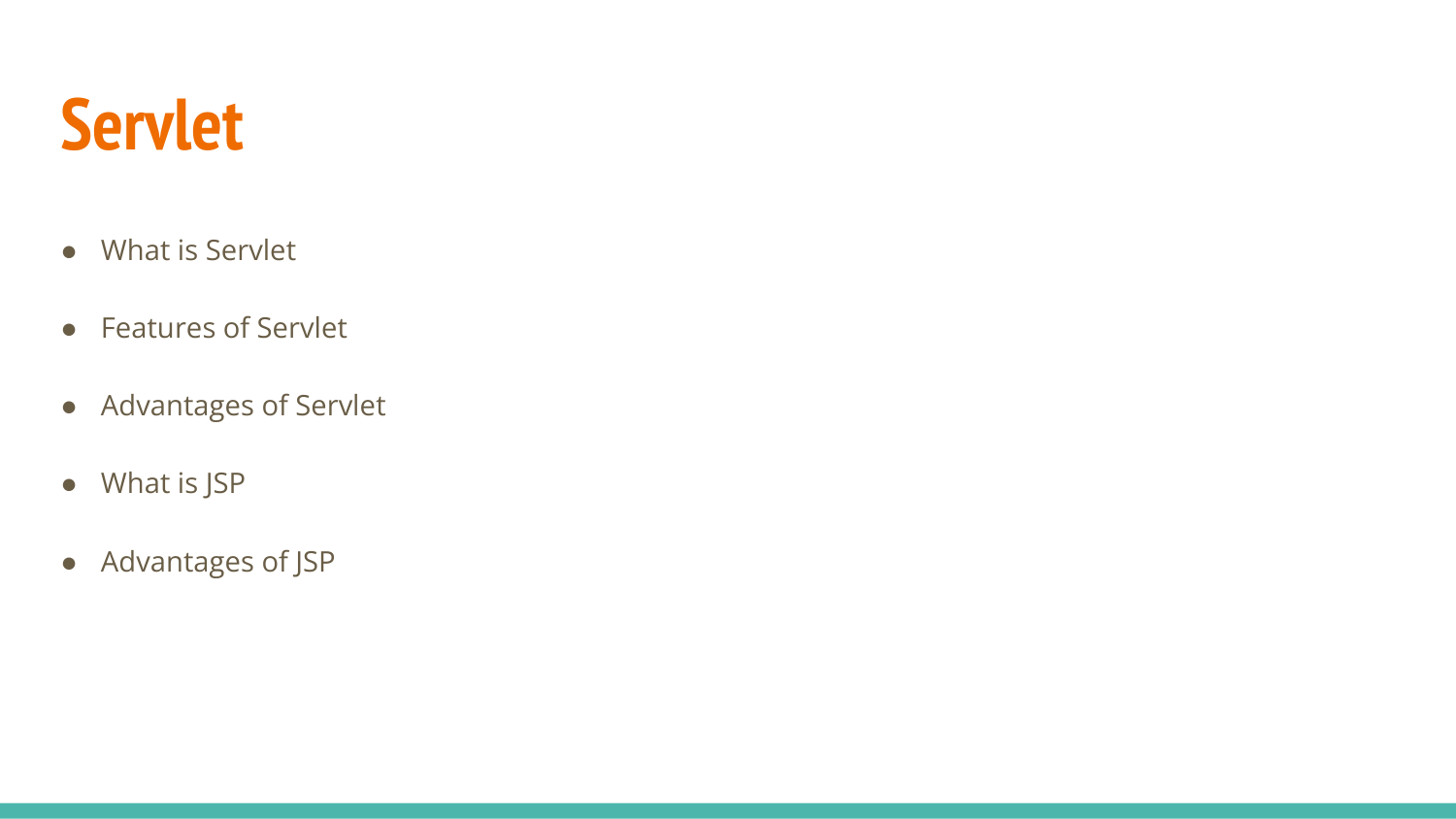

# Servlet
What is Servlet
Features of Servlet
Advantages of Servlet
What is JSP
Advantages of JSP